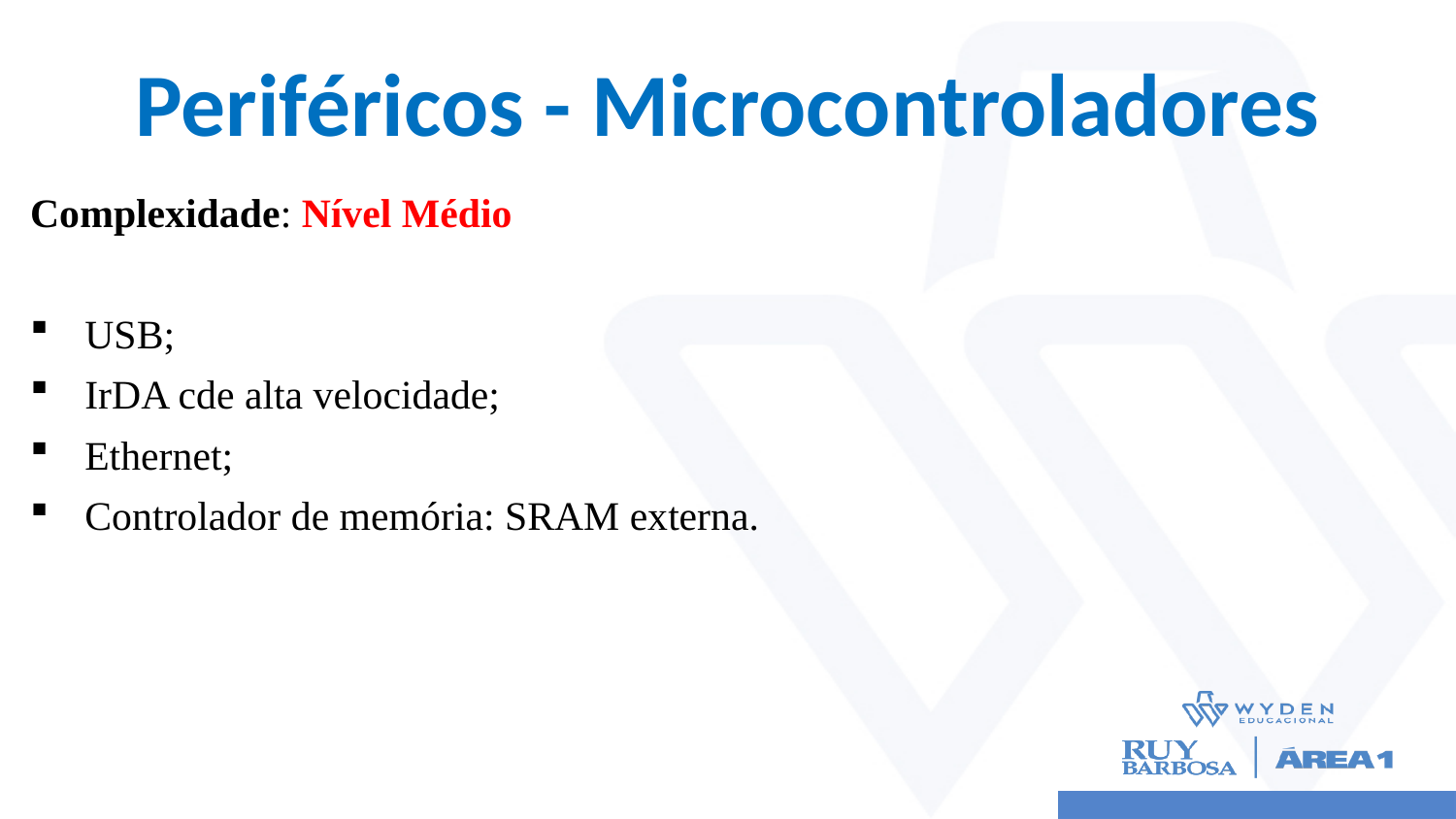

# Periféricos - Microcontroladores
Complexidade: Nível Médio

USB;
IrDA cde alta velocidade;
Ethernet;
Controlador de memória: SRAM externa.